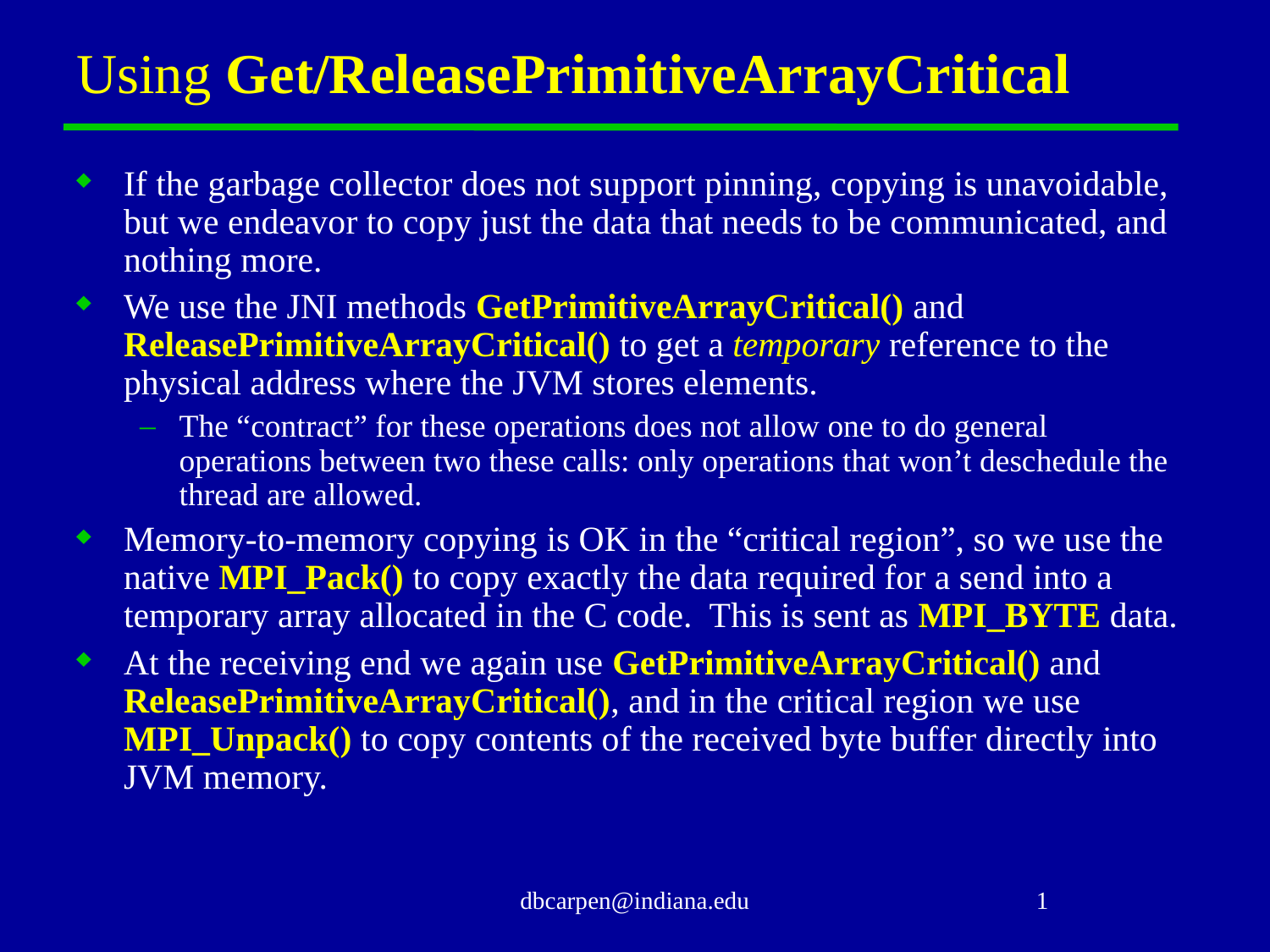

# Using Get/ReleasePrimitiveArrayCritical
If the garbage collector does not support pinning, copying is unavoidable, but we endeavor to copy just the data that needs to be communicated, and nothing more.
We use the JNI methods GetPrimitiveArrayCritical() and ReleasePrimitiveArrayCritical() to get a temporary reference to the physical address where the JVM stores elements.
The “contract” for these operations does not allow one to do general operations between two these calls: only operations that won’t deschedule the thread are allowed.
Memory-to-memory copying is OK in the “critical region”, so we use the native MPI_Pack() to copy exactly the data required for a send into a temporary array allocated in the C code.  This is sent as MPI_BYTE data.
At the receiving end we again use GetPrimitiveArrayCritical() and ReleasePrimitiveArrayCritical(), and in the critical region we use MPI_Unpack() to copy contents of the received byte buffer directly into JVM memory.